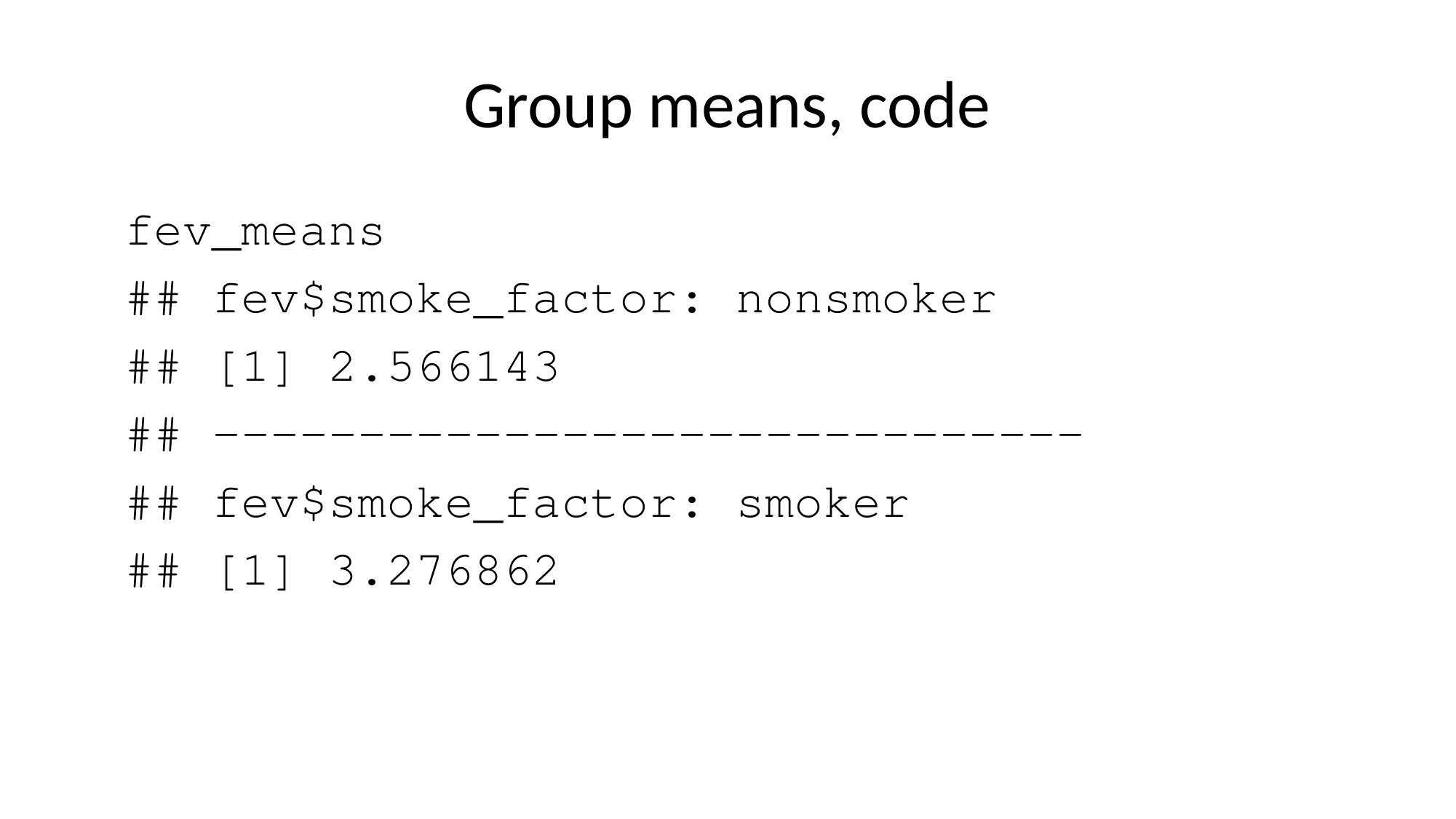

# Group means, code
fev_means
## fev$smoke_factor: nonsmoker
## [1] 2.566143
## ------------------------------
## fev$smoke_factor: smoker
## [1] 3.276862